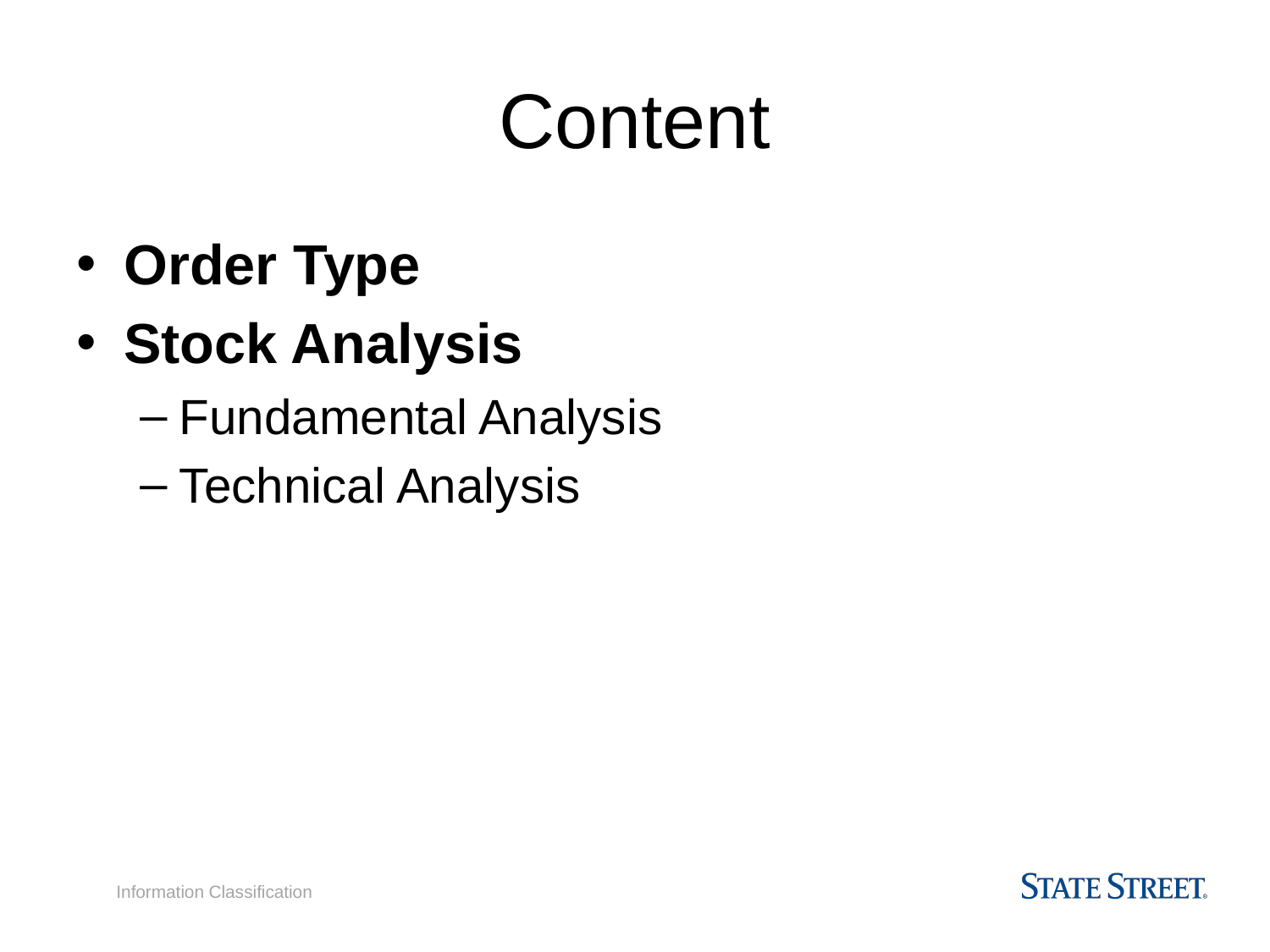

# Content
Order Type
Stock Analysis
Fundamental Analysis
Technical Analysis